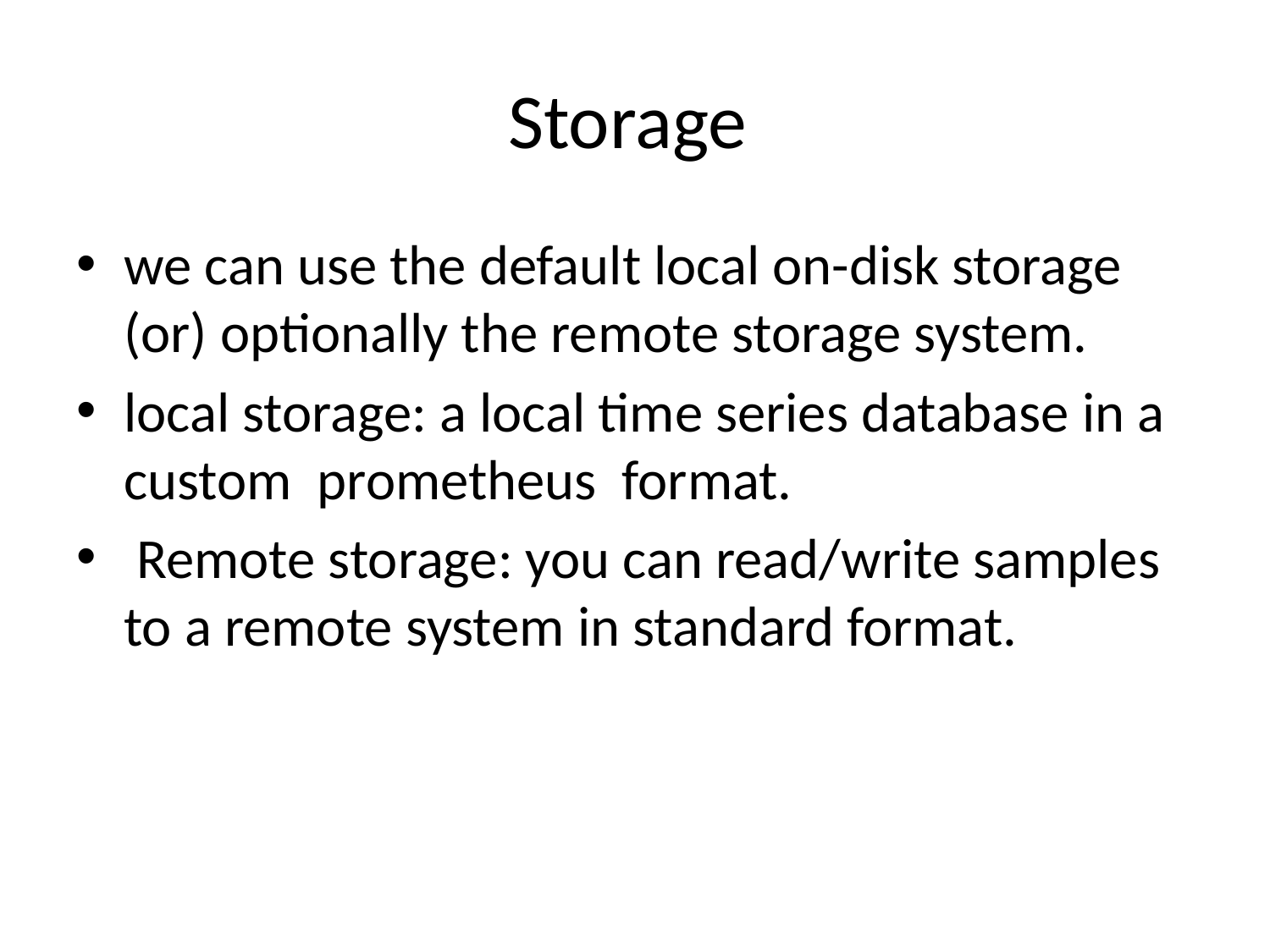

# Storage
we can use the default local on-disk storage (or) optionally the remote storage system.
local storage: a local time series database in a custom  prometheus  format.
 Remote storage: you can read/write samples to a remote system in standard format.